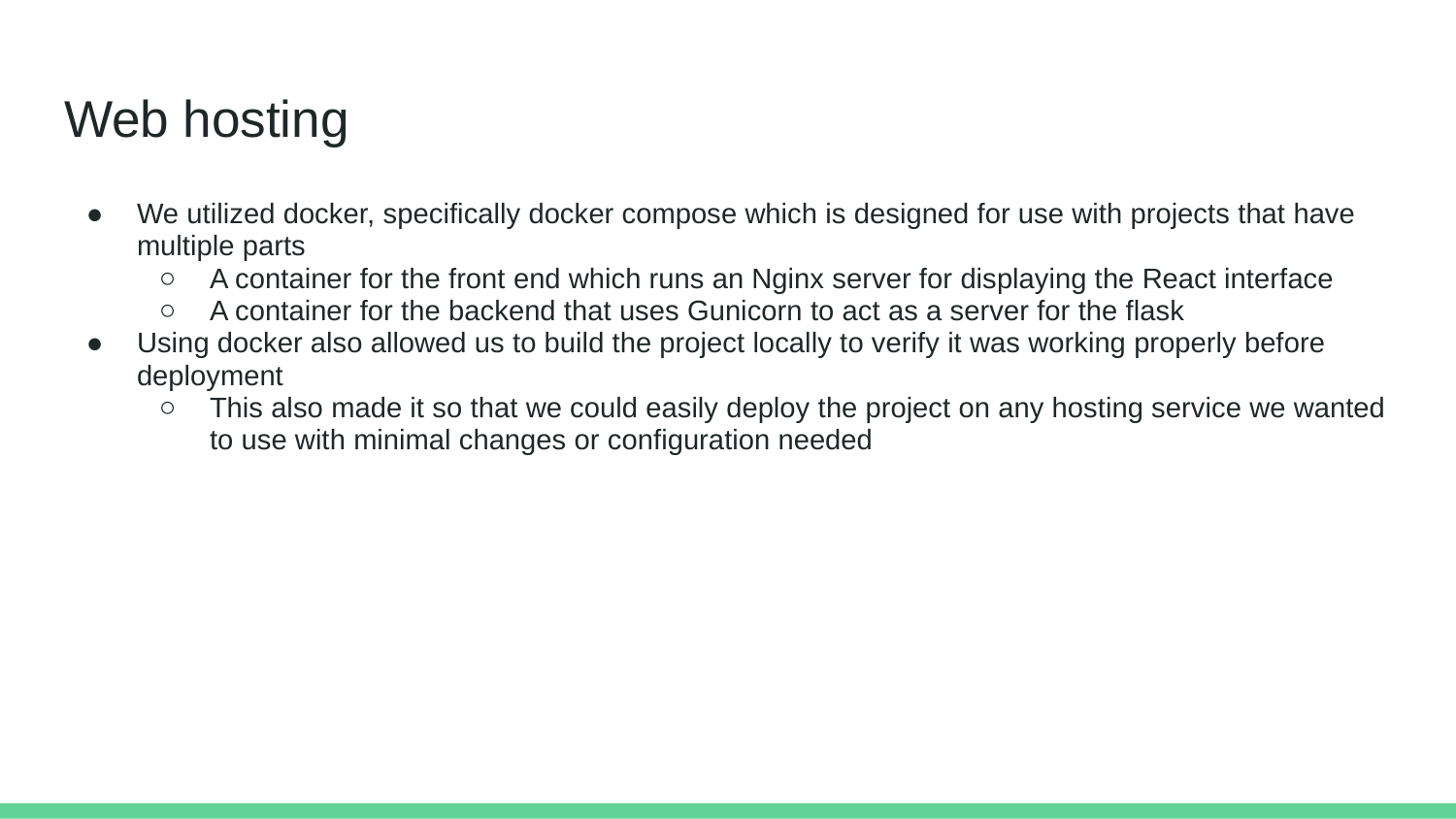

# Web hosting
We utilized docker, specifically docker compose which is designed for use with projects that have multiple parts
A container for the front end which runs an Nginx server for displaying the React interface
A container for the backend that uses Gunicorn to act as a server for the flask
Using docker also allowed us to build the project locally to verify it was working properly before deployment
This also made it so that we could easily deploy the project on any hosting service we wanted to use with minimal changes or configuration needed